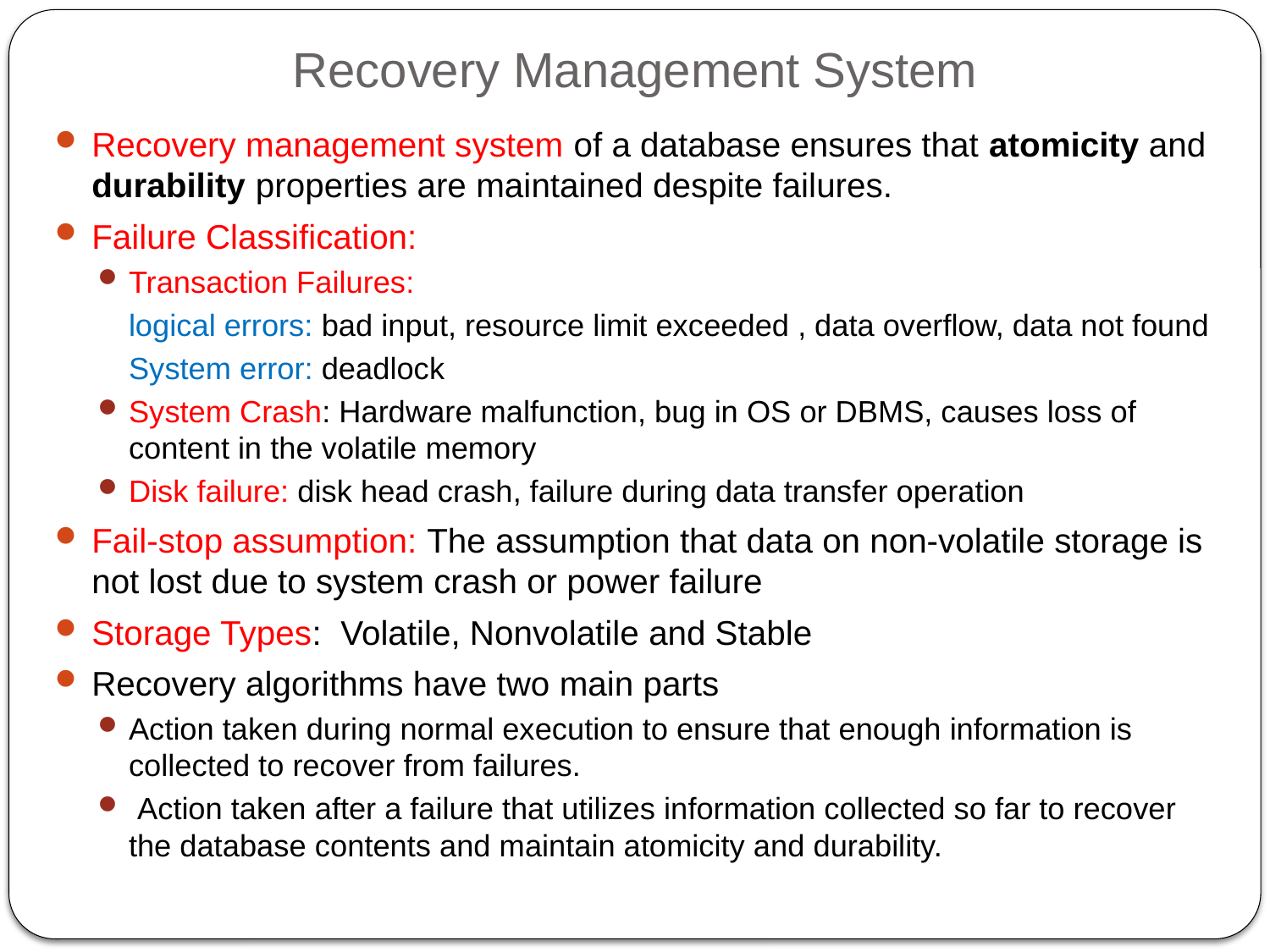

# Recovery Management System
Recovery management system of a database ensures that atomicity and durability properties are maintained despite failures.
Failure Classification:
Transaction Failures:
		logical errors: bad input, resource limit exceeded , data overflow, data not found
		System error: deadlock
System Crash: Hardware malfunction, bug in OS or DBMS, causes loss of content in the volatile memory
Disk failure: disk head crash, failure during data transfer operation
Fail-stop assumption: The assumption that data on non-volatile storage is not lost due to system crash or power failure
Storage Types:  Volatile, Nonvolatile and Stable
Recovery algorithms have two main parts
Action taken during normal execution to ensure that enough information is collected to recover from failures.
 Action taken after a failure that utilizes information collected so far to recover the database contents and maintain atomicity and durability.